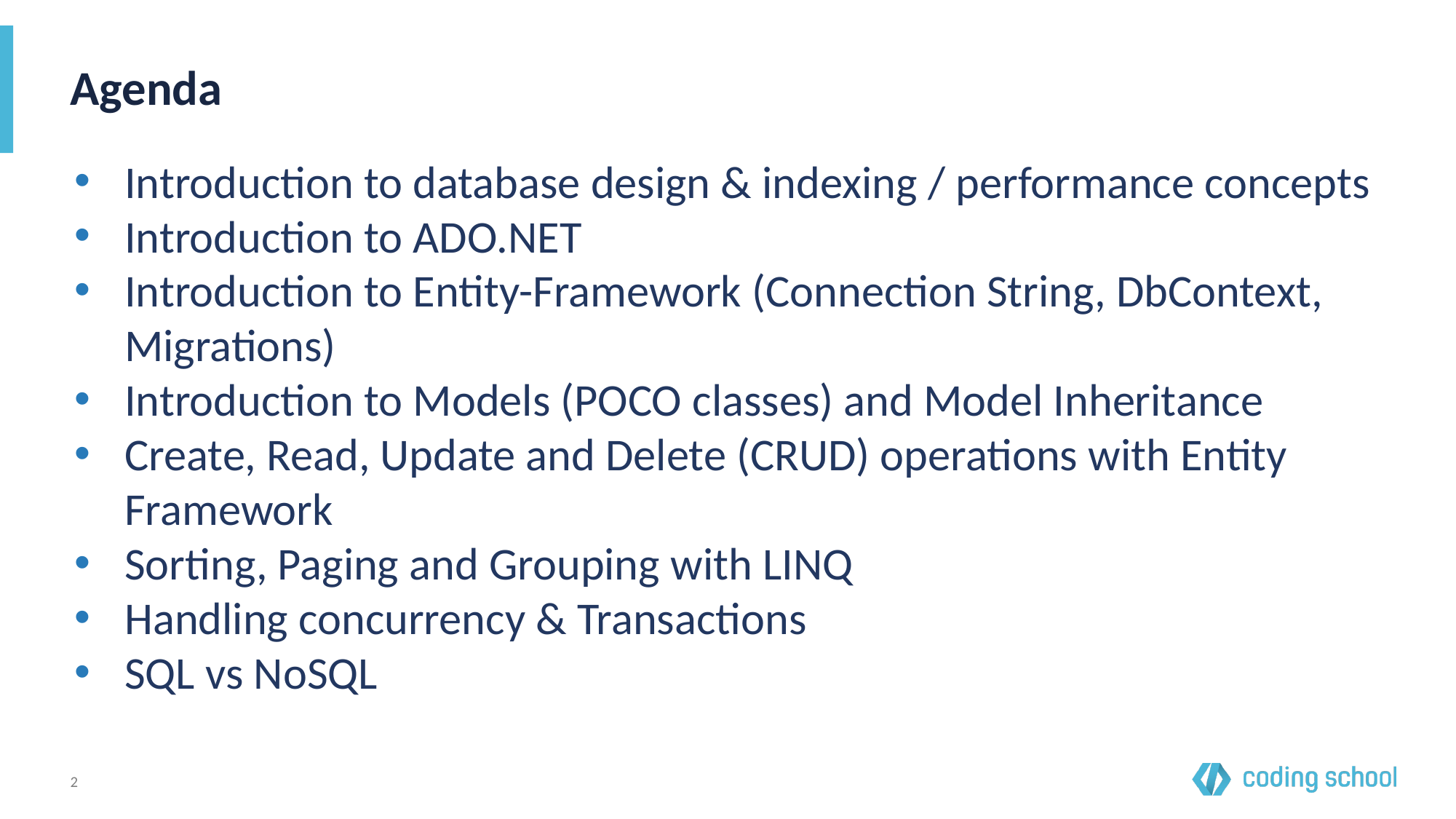

# Agenda
Introduction to database design & indexing / performance concepts
Introduction to ADO.NET
Introduction to Entity-Framework (Connection String, DbContext, Migrations)
Introduction to Models (POCO classes) and Model Inheritance
Create, Read, Update and Delete (CRUD) operations with Entity Framework
Sorting, Paging and Grouping with LINQ
Handling concurrency & Transactions
SQL vs NoSQL
2